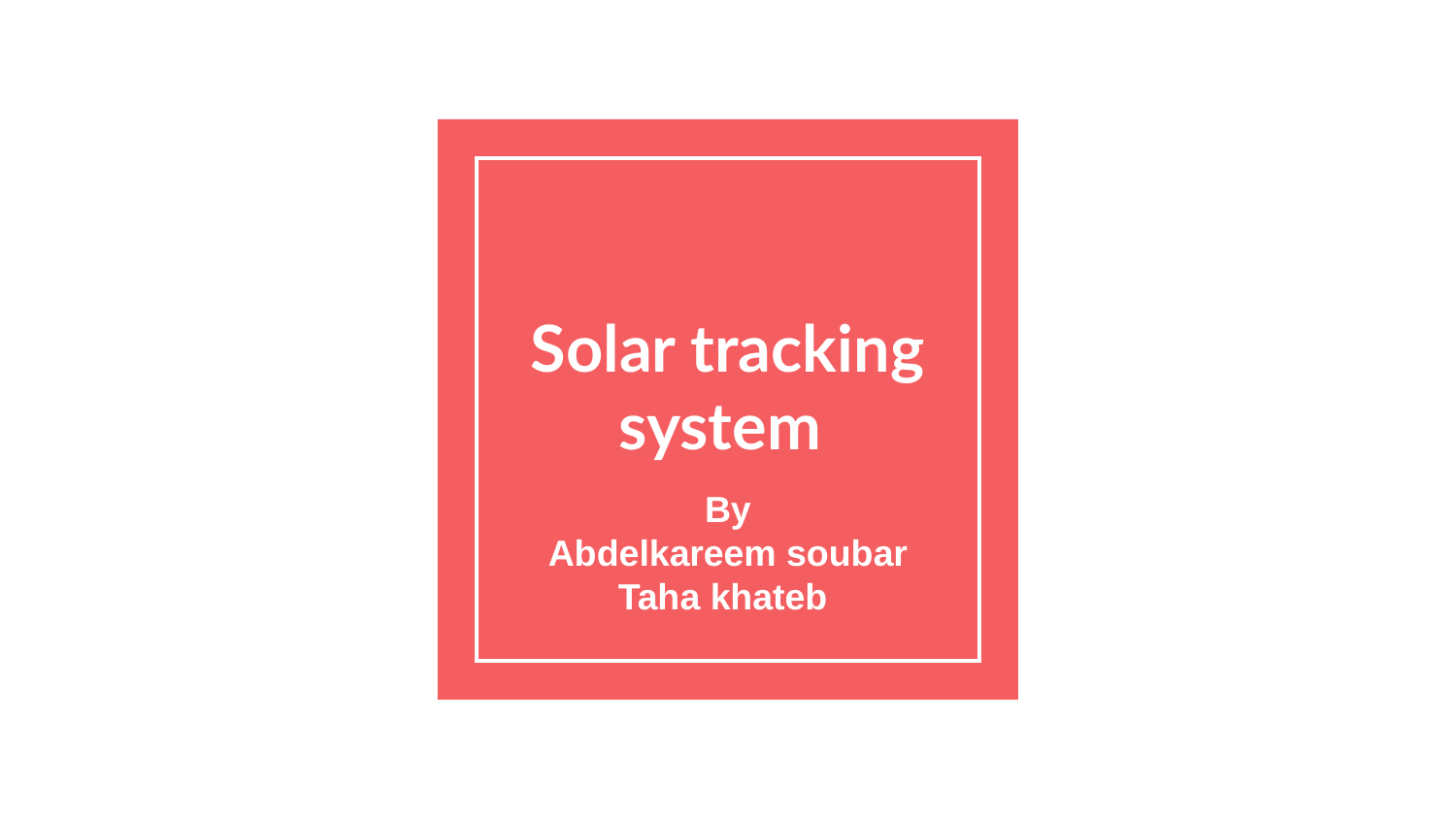

# Solar tracking system
By
Abdelkareem soubar
Taha khateb